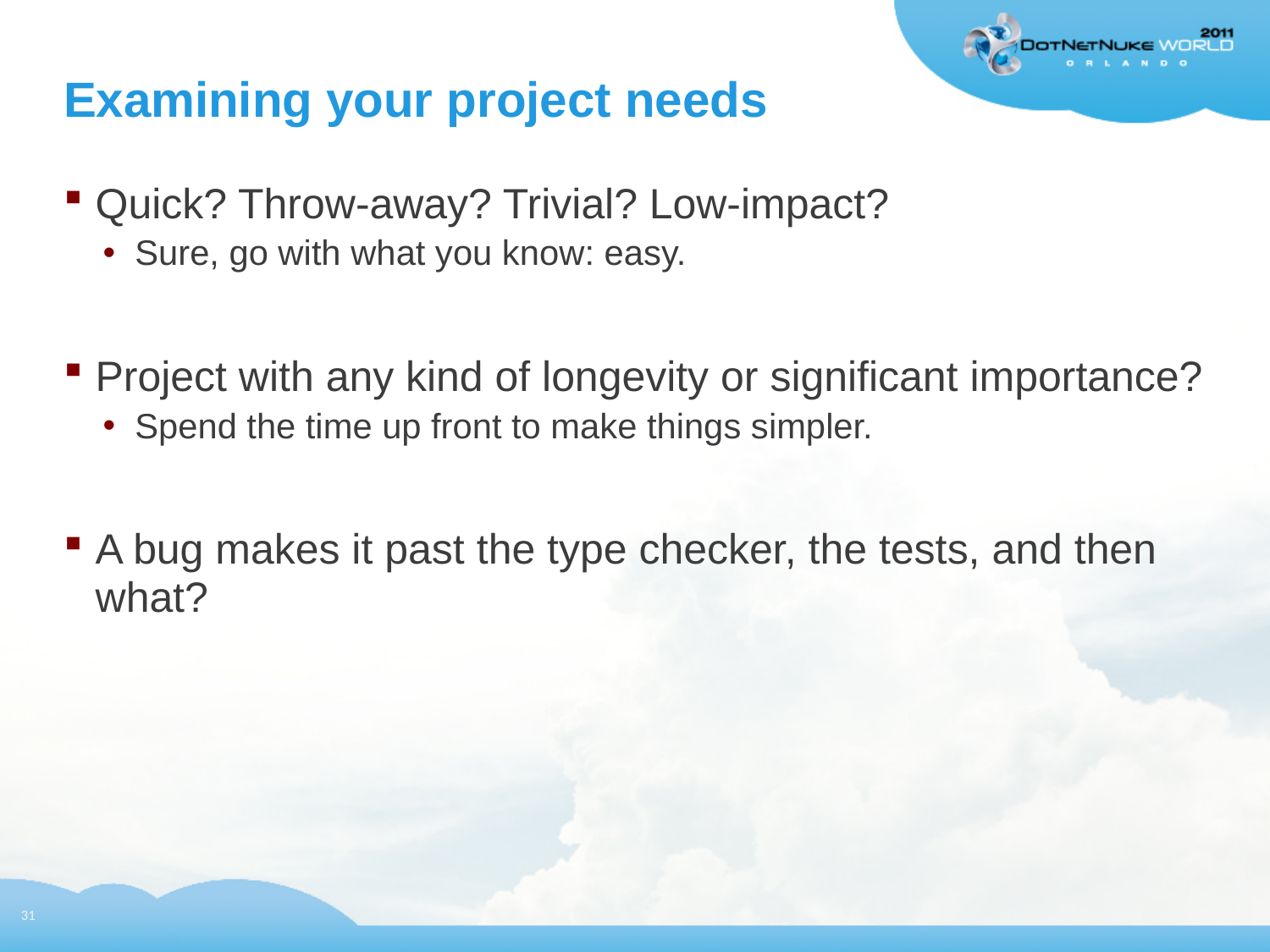

# Examining your project needs
Quick? Throw-away? Trivial? Low-impact?
Sure, go with what you know: easy.

Project with any kind of longevity or significant importance?
Spend the time up front to make things simpler.

A bug makes it past the type checker, the tests, and then what?